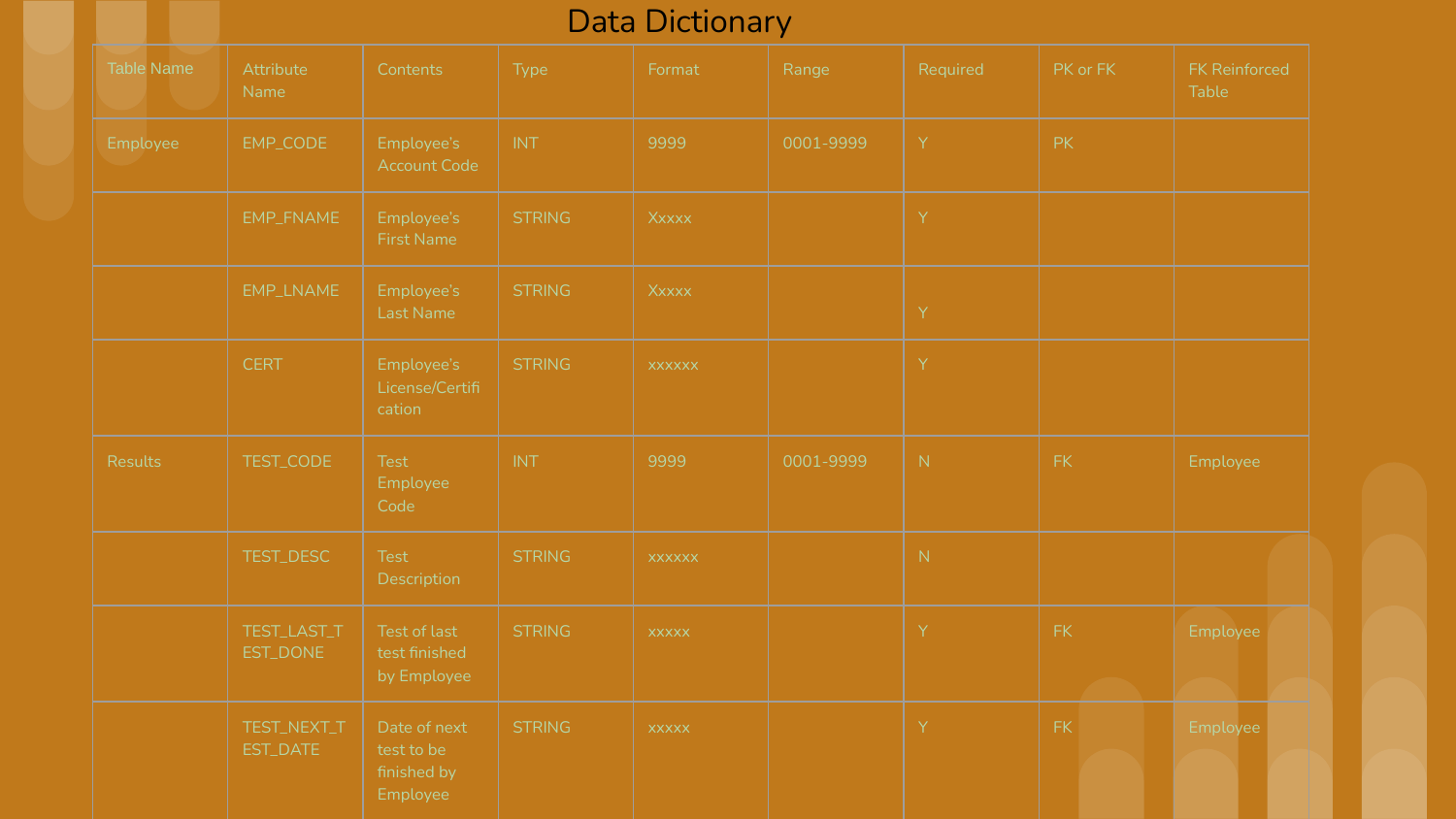

Data Dictionary
| Table Name | Attribute Name | Contents | Type | Format | Range | Required | PK or FK | FK Reinforced Table |
| --- | --- | --- | --- | --- | --- | --- | --- | --- |
| Employee | EMP\_CODE | Employee’s Account Code | INT | 9999 | 0001-9999 | Y | PK |  |
|  | EMP\_FNAME | Employee’s First Name | STRING | Xxxxx |  | Y |  |  |
|  | EMP\_LNAME | Employee’s Last Name | STRING | Xxxxx |  | Y |  |  |
|  | CERT | Employee’s License/Certification | STRING | xxxxxx |  | Y |  |  |
| Results | TEST\_CODE | Test Employee Code | INT | 9999 | 0001-9999 | N | FK | Employee |
|  | TEST\_DESC | Test Description | STRING | xxxxxx |  | N |  |  |
|  | TEST\_LAST\_TEST\_DONE | Test of last test finished by Employee | STRING | xxxxx |  | Y | FK | Employee |
|  | TEST\_NEXT\_TEST\_DATE | Date of next test to be finished by Employee | STRING | xxxxx |  | Y | FK | Employee |
|  | TEST\_RSLT | Test results of Employee | STRING | xxxxx |  | Y |  |  |